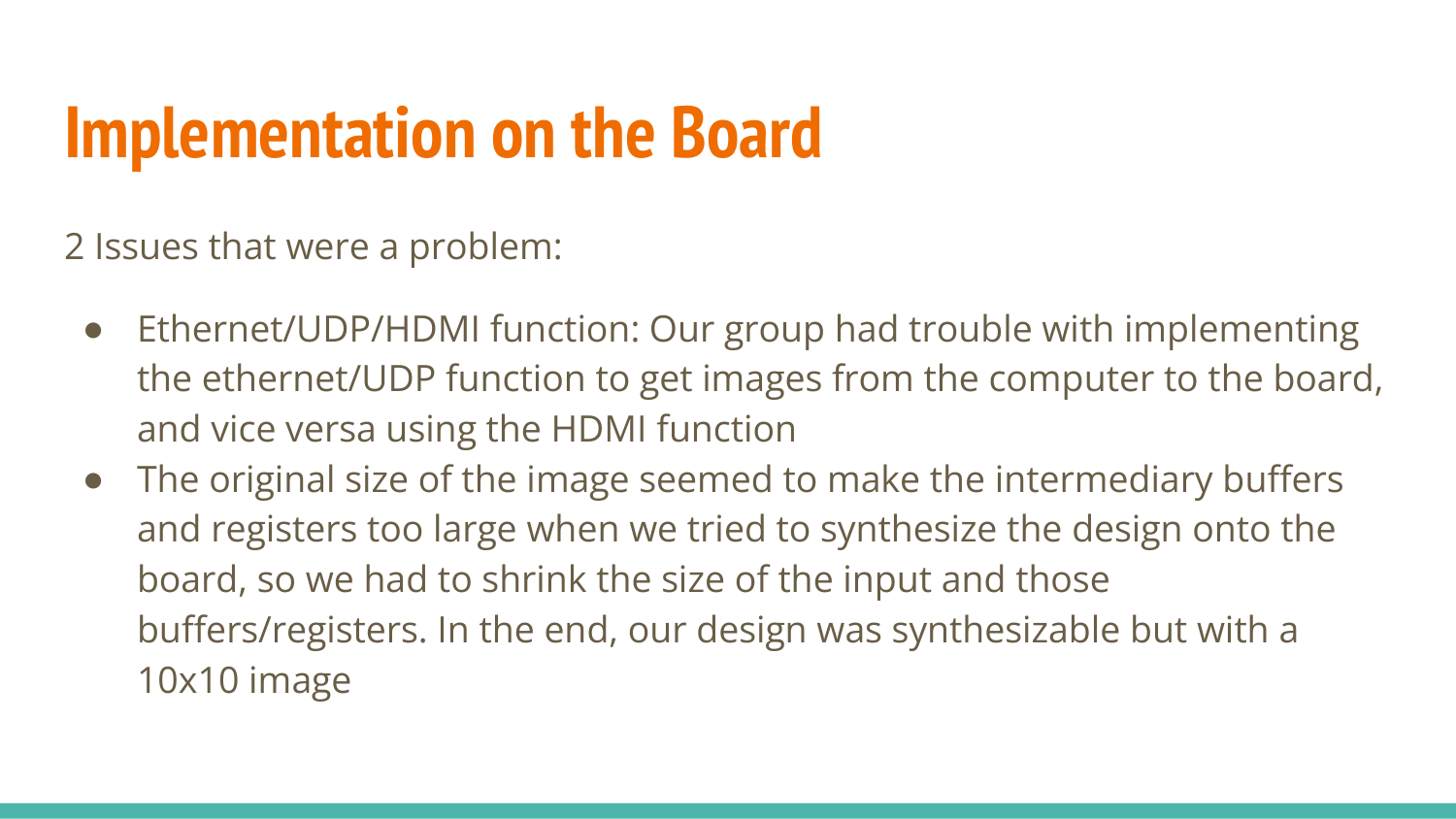

# Implementation on the Board
2 Issues that were a problem:
Ethernet/UDP/HDMI function: Our group had trouble with implementing the ethernet/UDP function to get images from the computer to the board, and vice versa using the HDMI function
The original size of the image seemed to make the intermediary buffers and registers too large when we tried to synthesize the design onto the board, so we had to shrink the size of the input and those buffers/registers. In the end, our design was synthesizable but with a 10x10 image